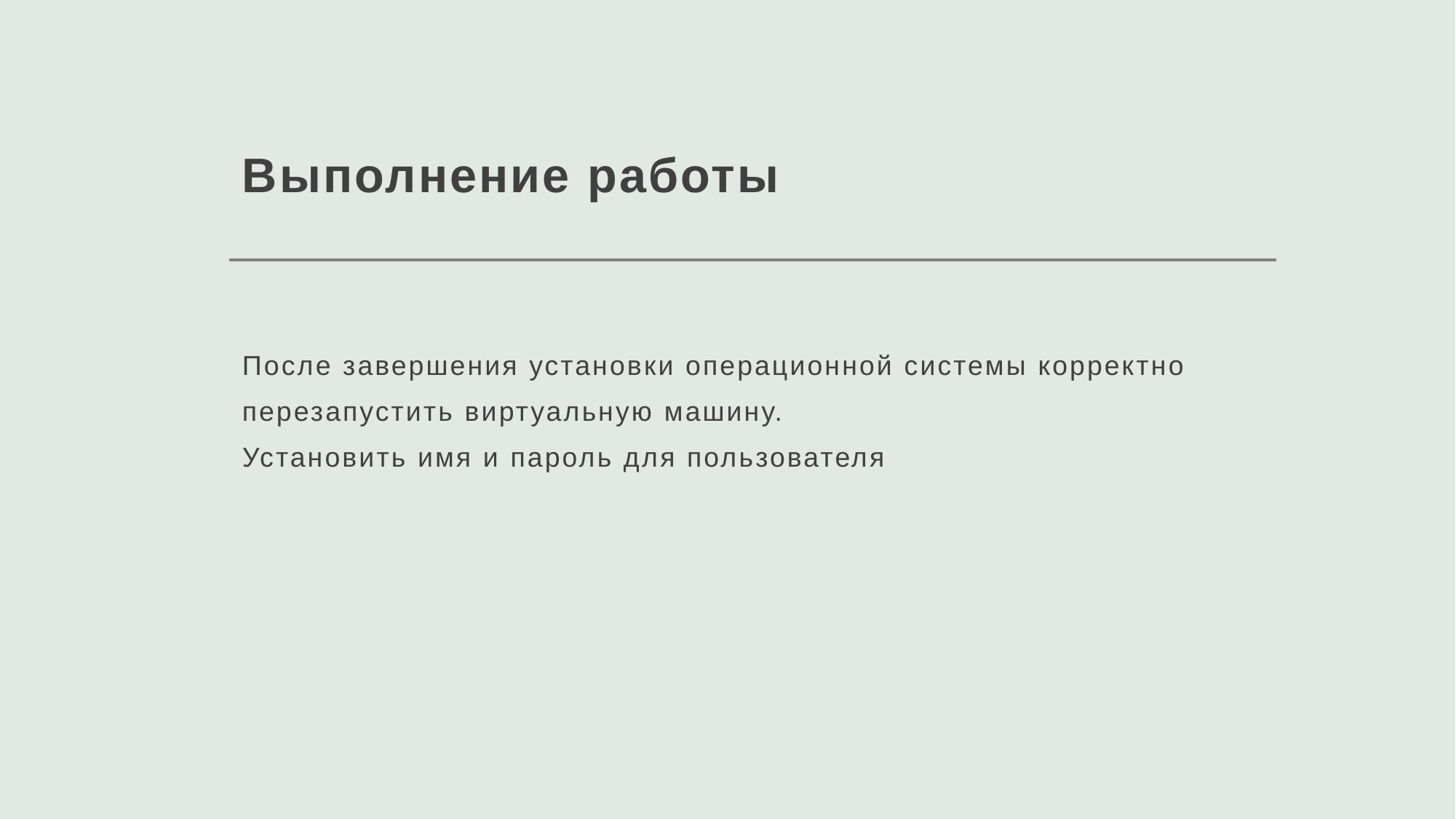

# Выполнение работы
После завершения установки операционной системы корректно перезапустить виртуальную машину.
Установить имя и пароль для пользователя